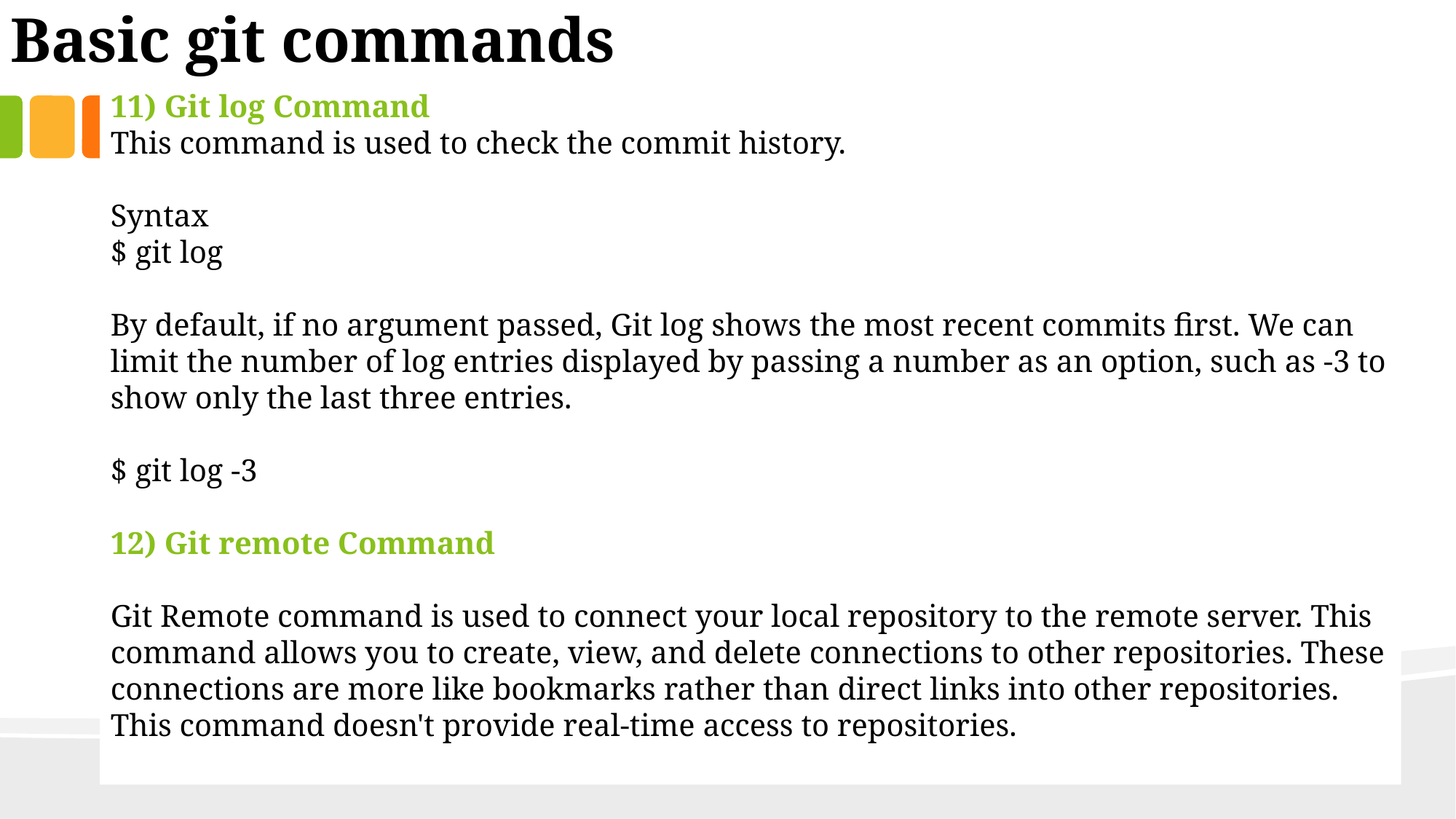

Basic git commands
11) Git log Command
This command is used to check the commit history.

Syntax
$ git log

By default, if no argument passed, Git log shows the most recent commits first. We can limit the number of log entries displayed by passing a number as an option, such as -3 to show only the last three entries.

$ git log -3

12) Git remote Command

Git Remote command is used to connect your local repository to the remote server. This command allows you to create, view, and delete connections to other repositories. These connections are more like bookmarks rather than direct links into other repositories. This command doesn't provide real-time access to repositories.